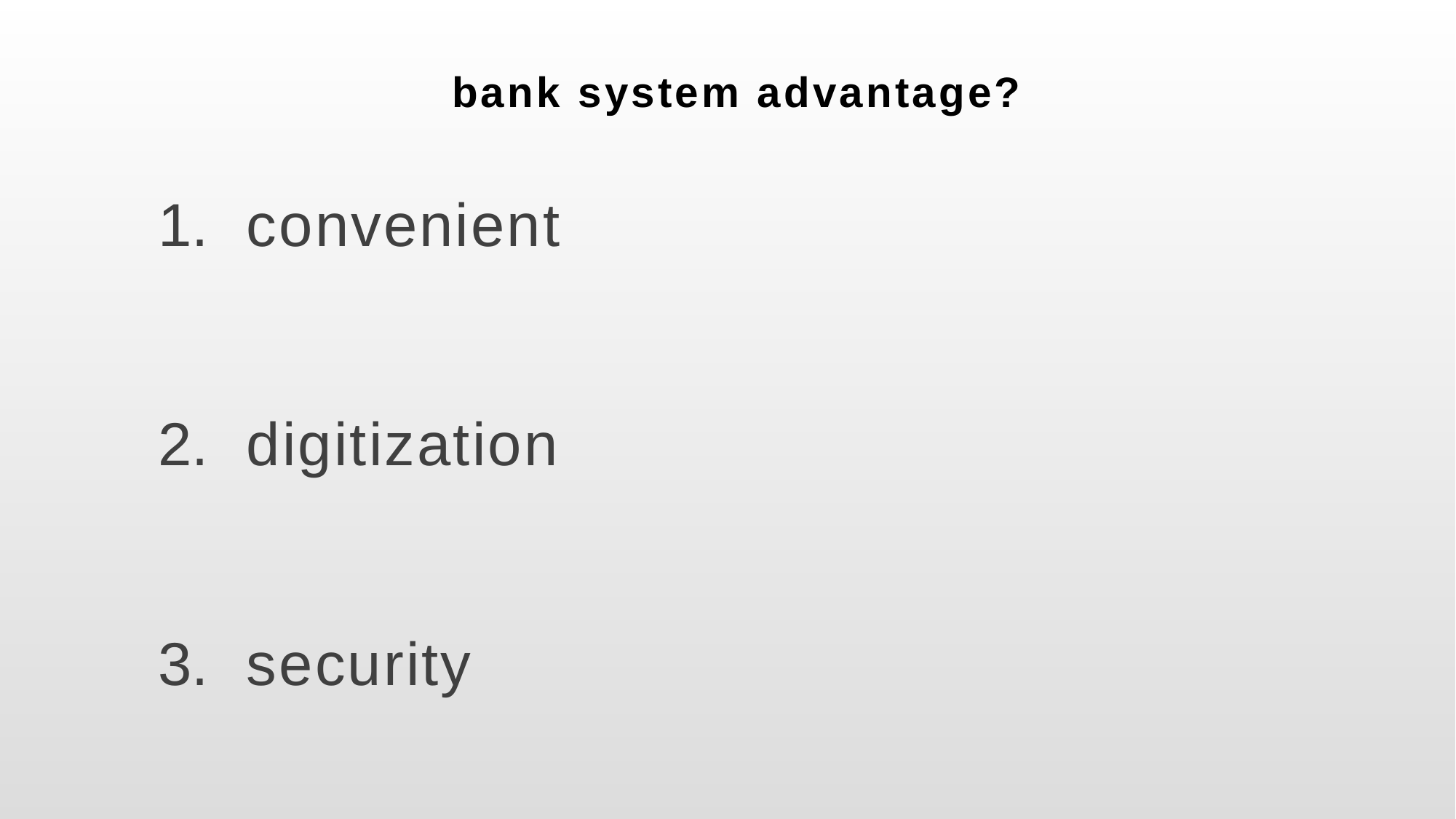

# bank system advantage?
convenient

digitization

security